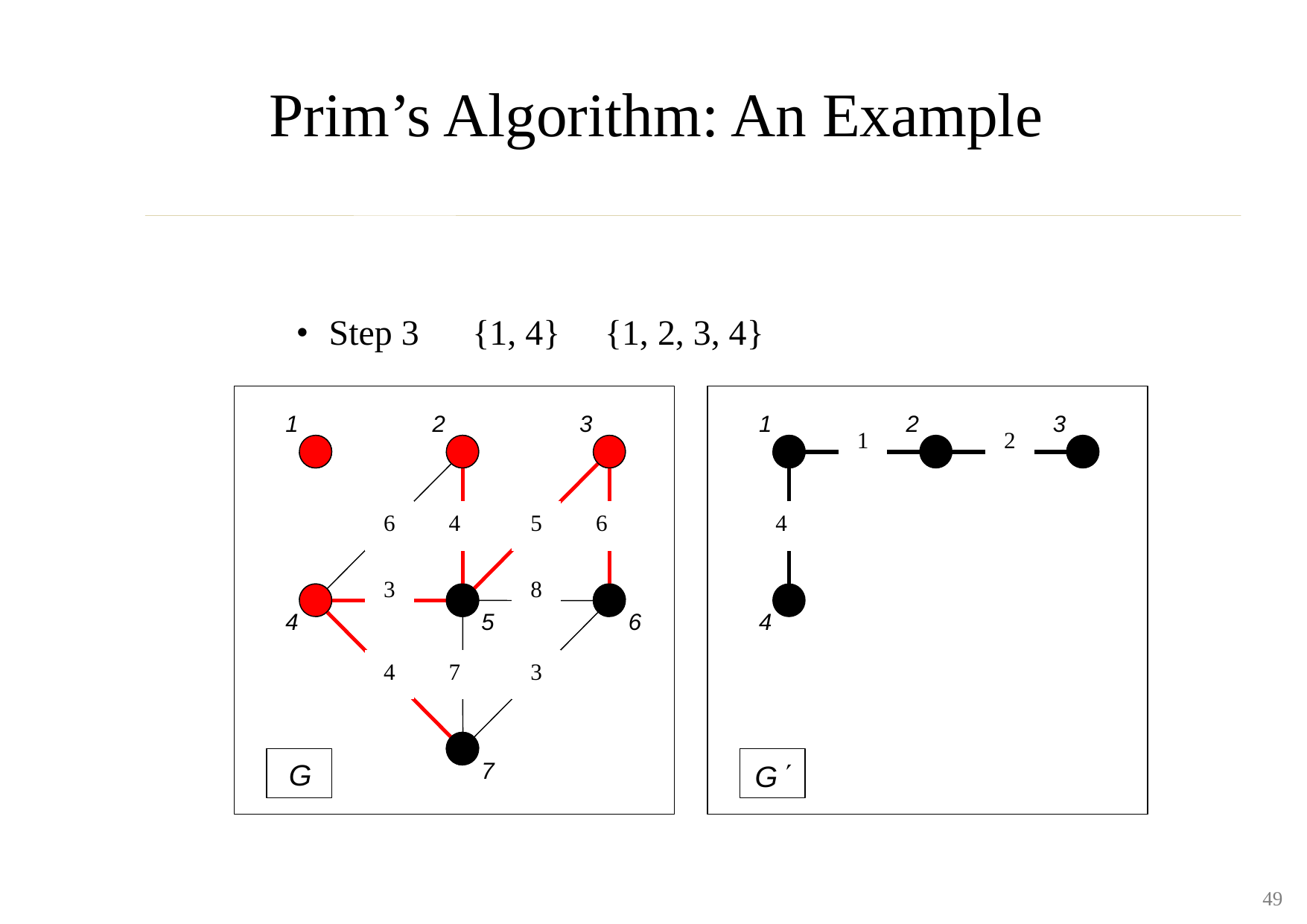

Prim’s Algorithm: An Example

•
Step 3      {1, 4}     {1, 2, 3, 4}

1
2
3
1
2
3

1
2

6
4
5
6
4

3
8

4
5
6
4

4
7
3

′
7
G

G
49